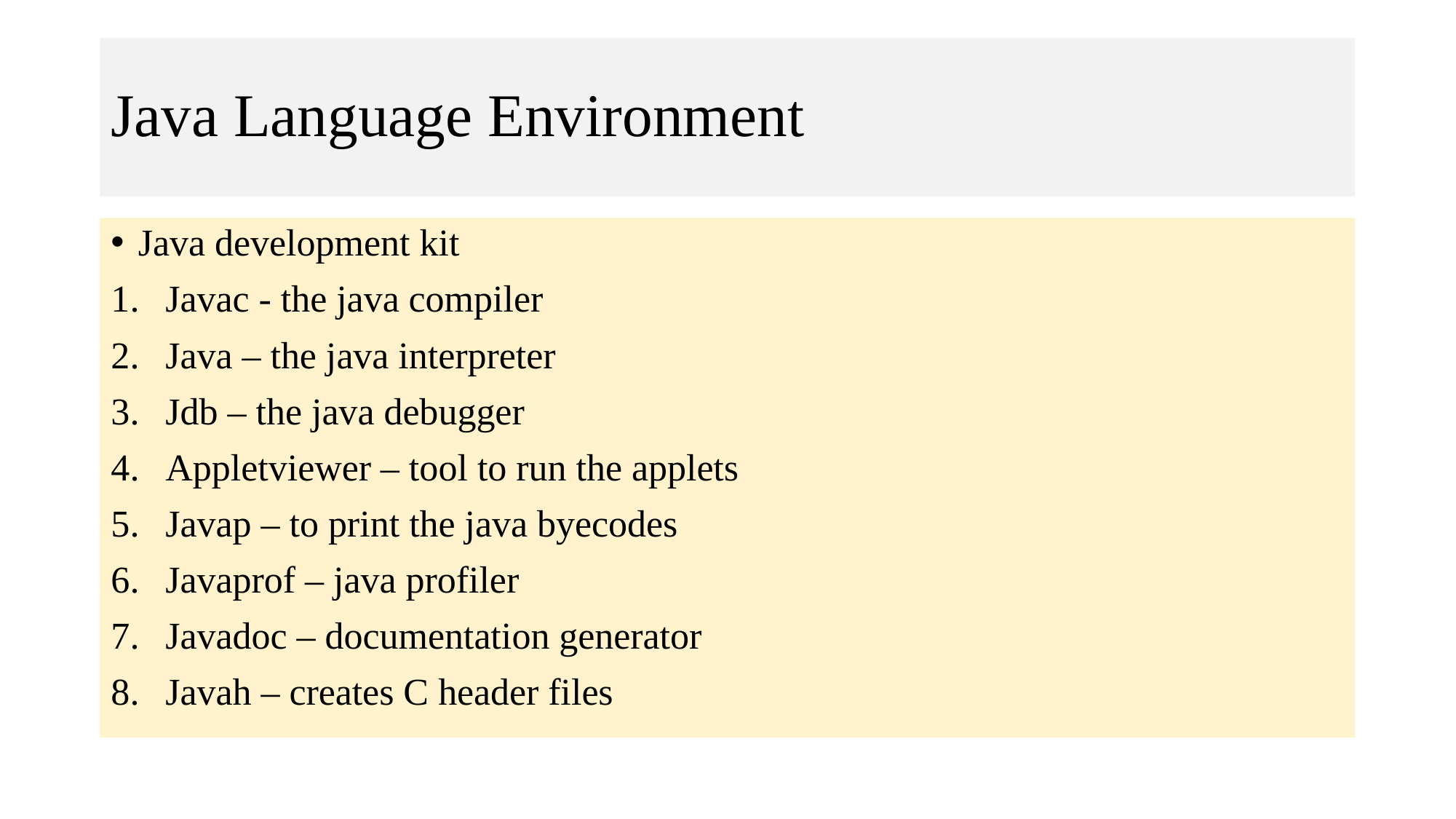

# Java Language Environment
Java development kit
Javac - the java compiler
Java – the java interpreter
Jdb – the java debugger
Appletviewer – tool to run the applets
Javap – to print the java byecodes
Javaprof – java profiler
Javadoc – documentation generator
Javah – creates C header files